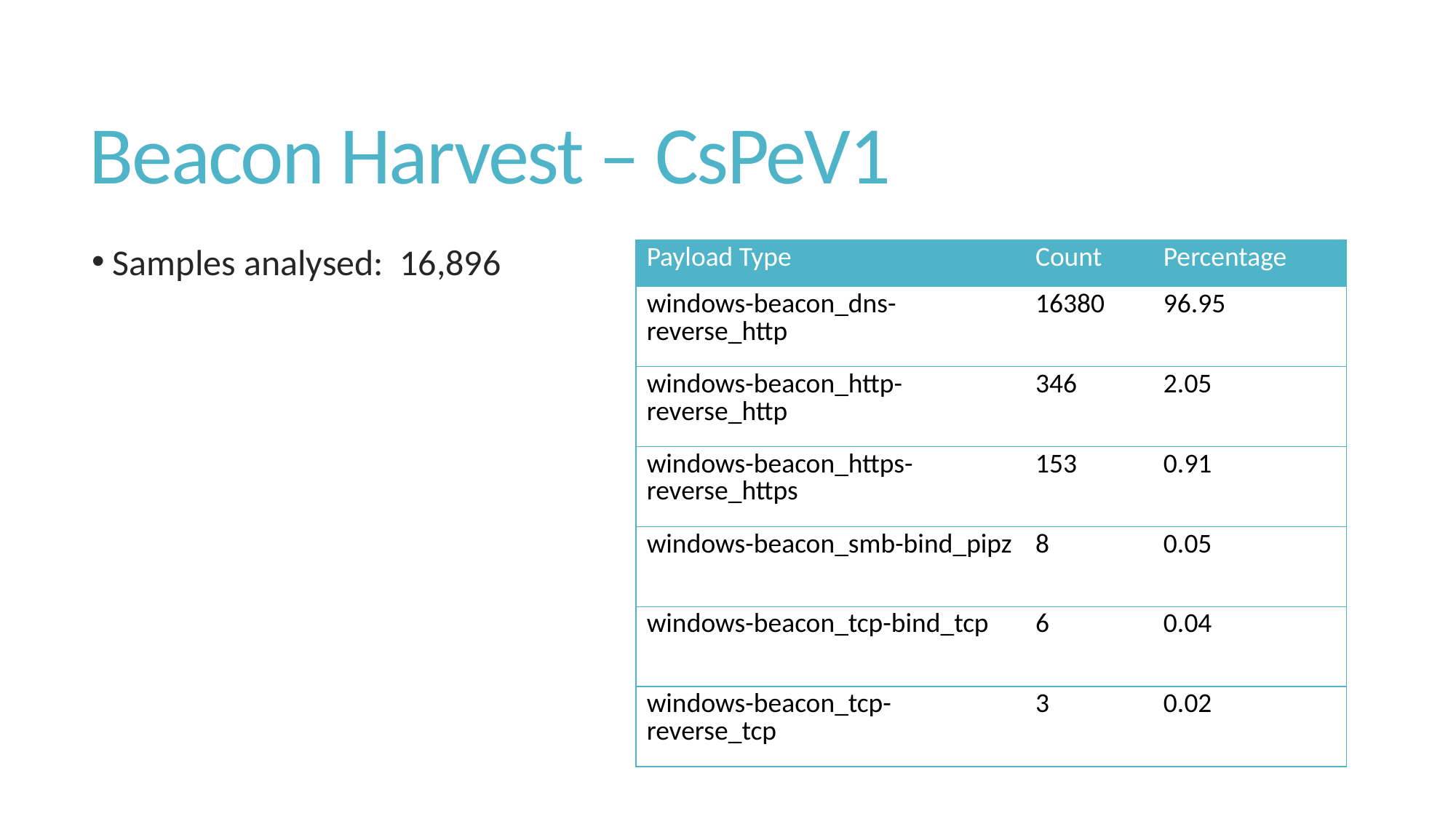

# Beacon Harvest – CsPeV1
| Payload Type | Count | Percentage |
| --- | --- | --- |
| windows-beacon\_dns-reverse\_http | 16380 | 96.95 |
| windows-beacon\_http-reverse\_http | 346 | 2.05 |
| windows-beacon\_https-reverse\_https | 153 | 0.91 |
| windows-beacon\_smb-bind\_pipz | 8 | 0.05 |
| windows-beacon\_tcp-bind\_tcp | 6 | 0.04 |
| windows-beacon\_tcp-reverse\_tcp | 3 | 0.02 |
 Samples analysed:  16,896